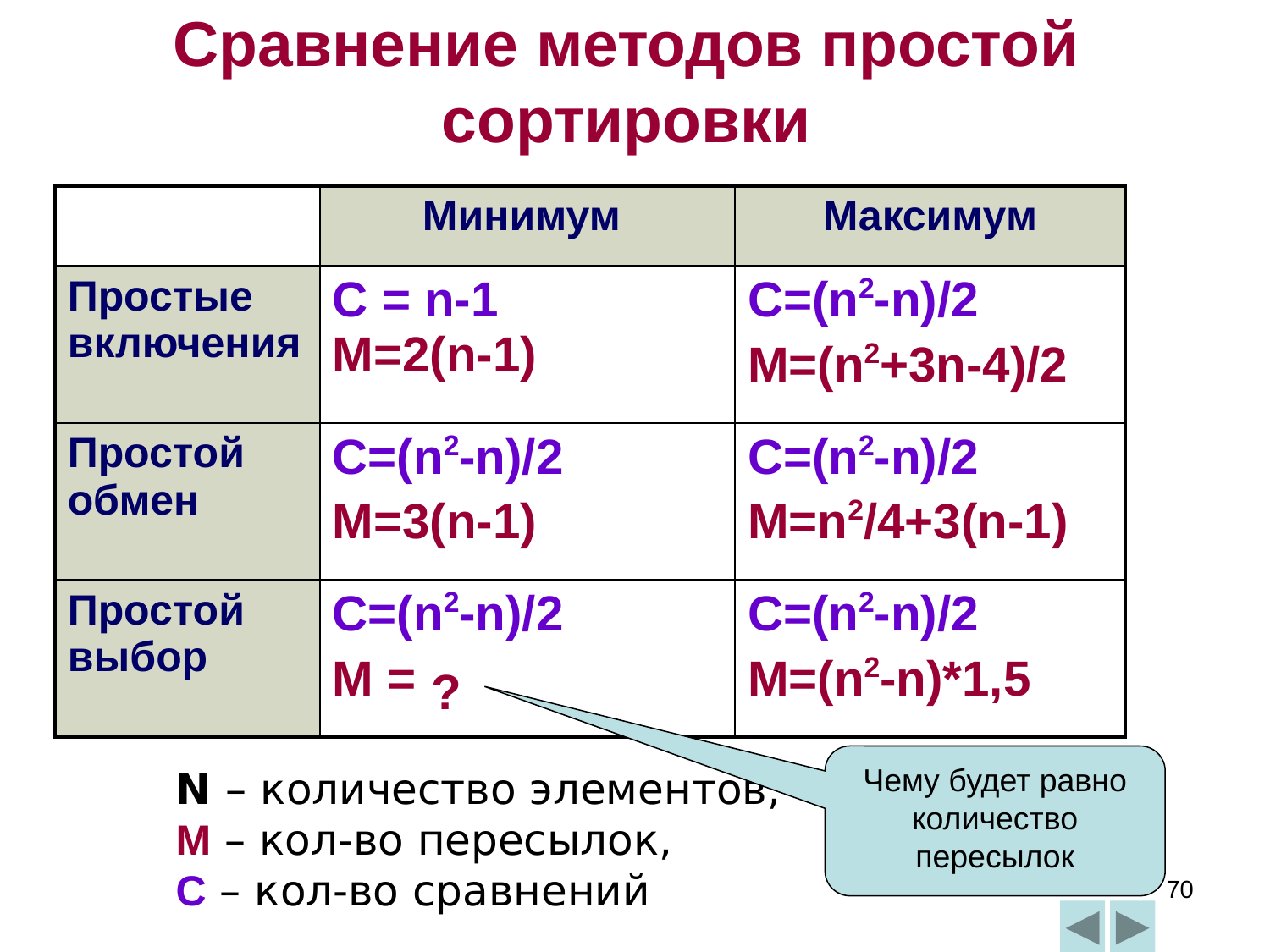

# Сравнение методов простой сортировки
|  | Минимум | Максимум |
| --- | --- | --- |
| Простые включения | C = n-1 M=2(n-1) | С=(n2-n)/2 М=(n2+3n-4)/2 |
| Простой обмен | C=(n2-n)/2 M=3(n-1) | С=(n2-n)/2 М=n2/4+3(n-1) |
| Простой выбор | C=(n2-n)/2 M = 0 | С=(n2-n)/2 М=(n2-n)\*1,5 |
?
Чему будет равно количество пересылок
N – количество элементов,
M – кол-во пересылок,
C – кол-во сравнений
70